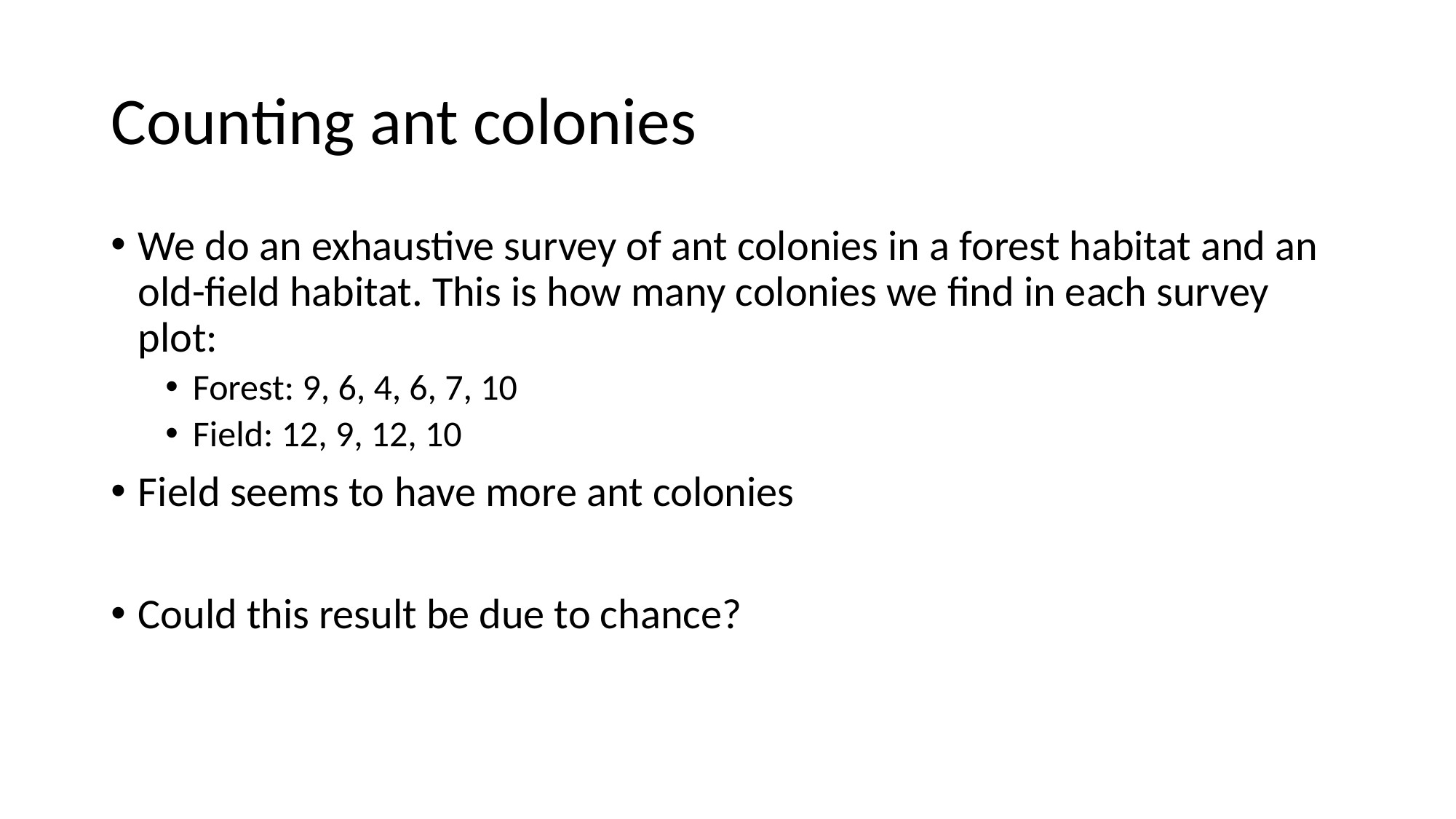

# Counting ant colonies
We do an exhaustive survey of ant colonies in a forest habitat and an old-field habitat. This is how many colonies we find in each survey plot:
Forest: 9, 6, 4, 6, 7, 10
Field: 12, 9, 12, 10
Field seems to have more ant colonies

Could this result be due to chance?